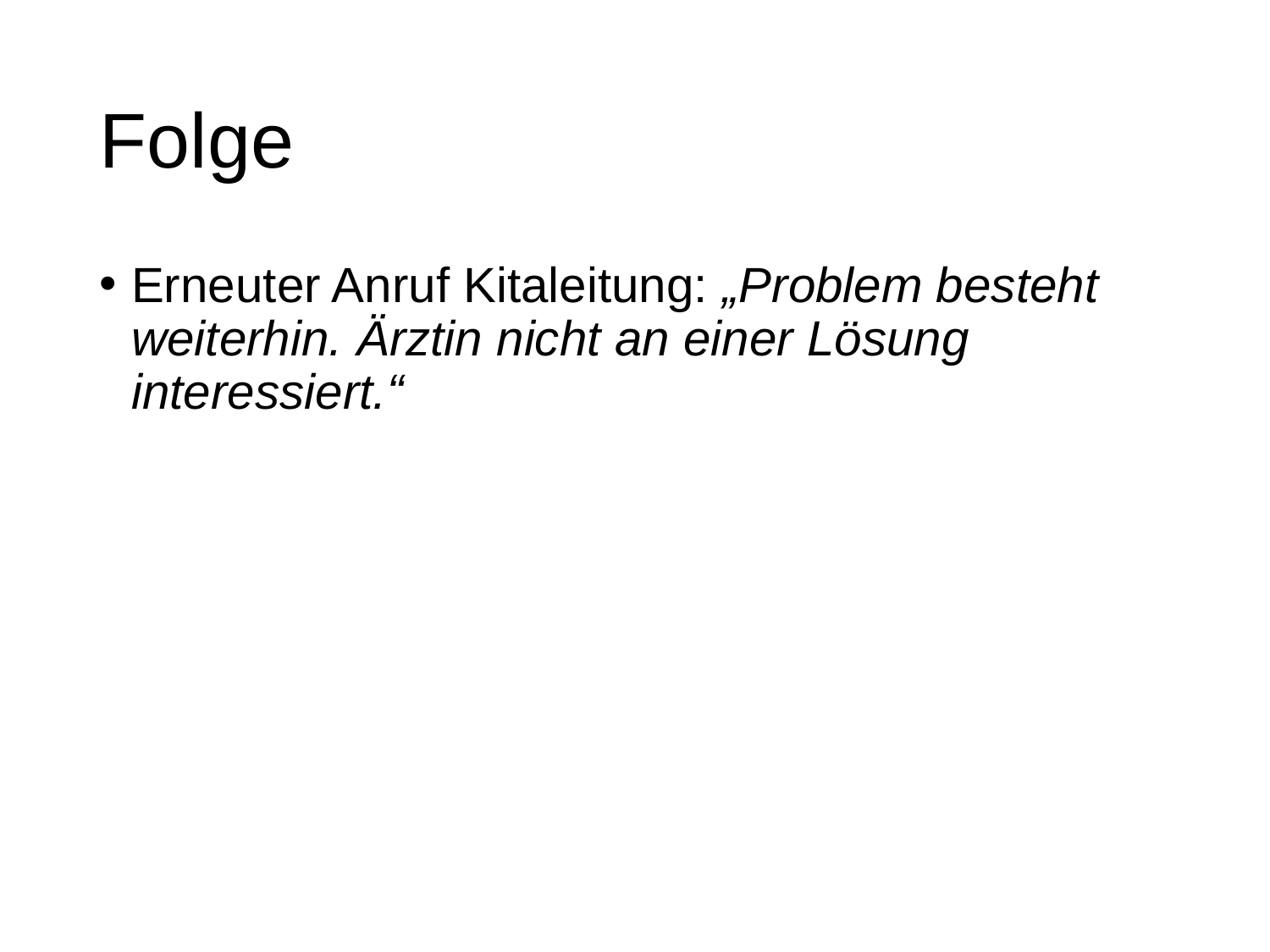

# Folge
Erneuter Anruf Kitaleitung: „Problem besteht weiterhin. Ärztin nicht an einer Lösung interessiert.“